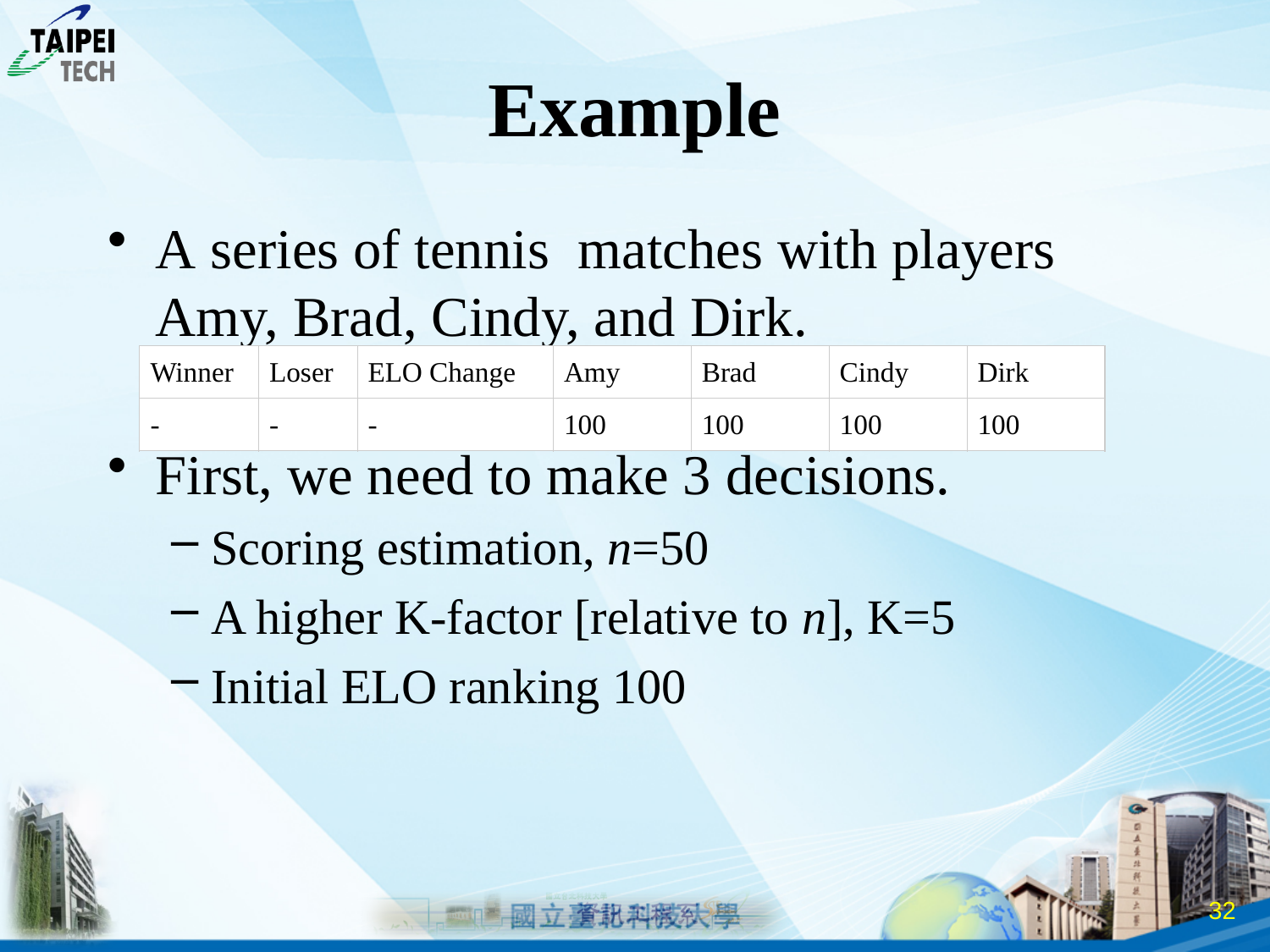

# Example
A series of tennis  matches with players Amy, Brad, Cindy, and Dirk.

First, we need to make 3 decisions.
Scoring estimation, n=50
A higher K-factor [relative to n], K=5
Initial ELO ranking 100
| Winner | Loser | ELO Change | Amy | Brad | Cindy | Dirk |
| --- | --- | --- | --- | --- | --- | --- |
| - | - | - | 100 | 100 | 100 | 100 |
32